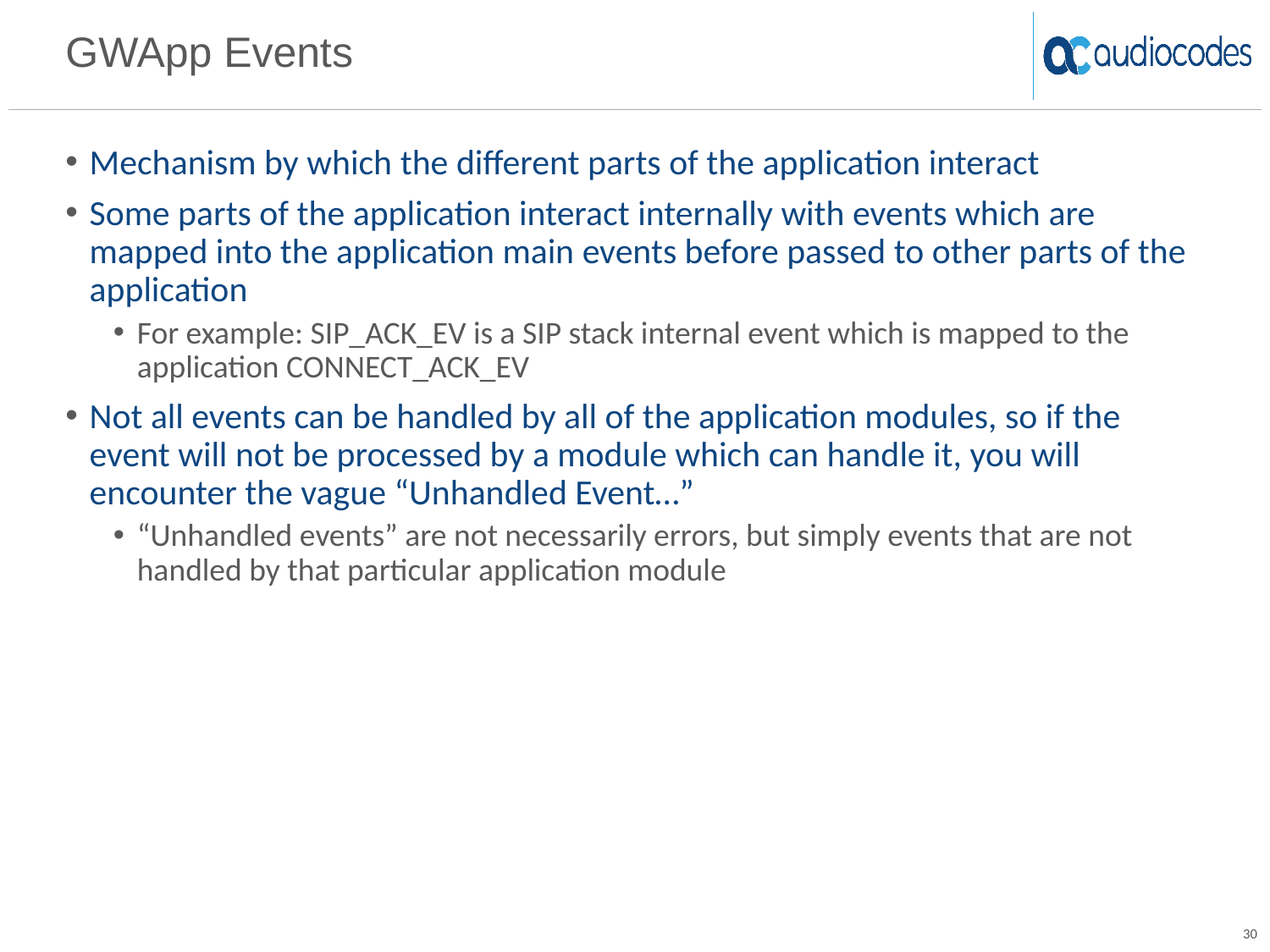

# GWApp Events
Mechanism by which the different parts of the application interact
Some parts of the application interact internally with events which are mapped into the application main events before passed to other parts of the application
For example: SIP_ACK_EV is a SIP stack internal event which is mapped to the application CONNECT_ACK_EV
Not all events can be handled by all of the application modules, so if the event will not be processed by a module which can handle it, you will encounter the vague “Unhandled Event…”
“Unhandled events” are not necessarily errors, but simply events that are not handled by that particular application module